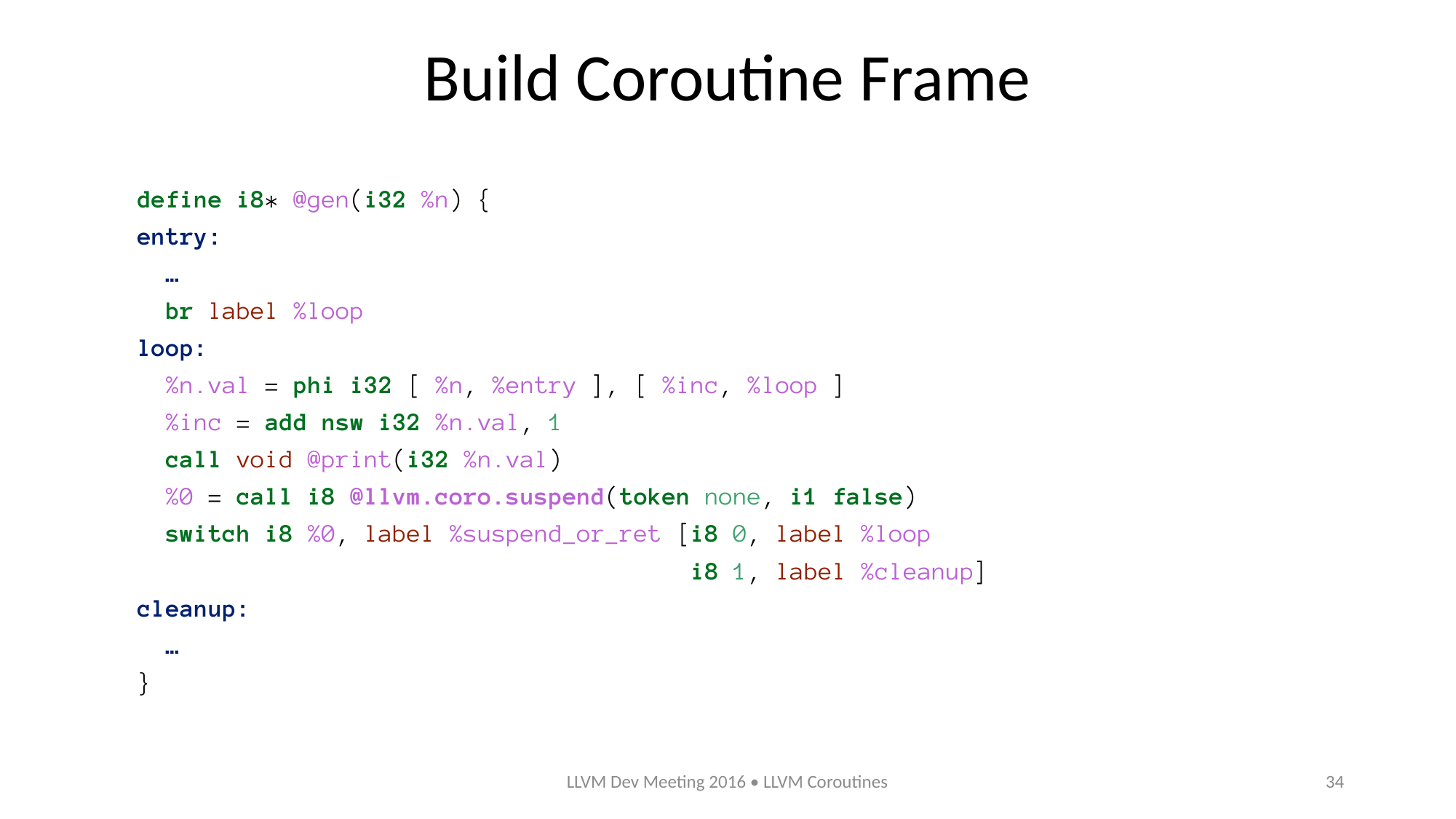

# Build Coroutine Frame
define i8* @gen(i32 %n) {
entry:
  …
  br label %loop
loop:
  %n.val = phi i32 [ %n, %entry ], [ %inc, %loop ]
  %inc = add nsw i32 %n.val, 1
  call void @print(i32 %n.val)
  %0 = call i8 @llvm.coro.suspend(token none, i1 false)
  switch i8 %0, label %suspend_or_ret [i8 0, label %loop
                                       i8 1, label %cleanup]
cleanup:
  …
}
LLVM Dev Meeting 2016 • LLVM Coroutines
34